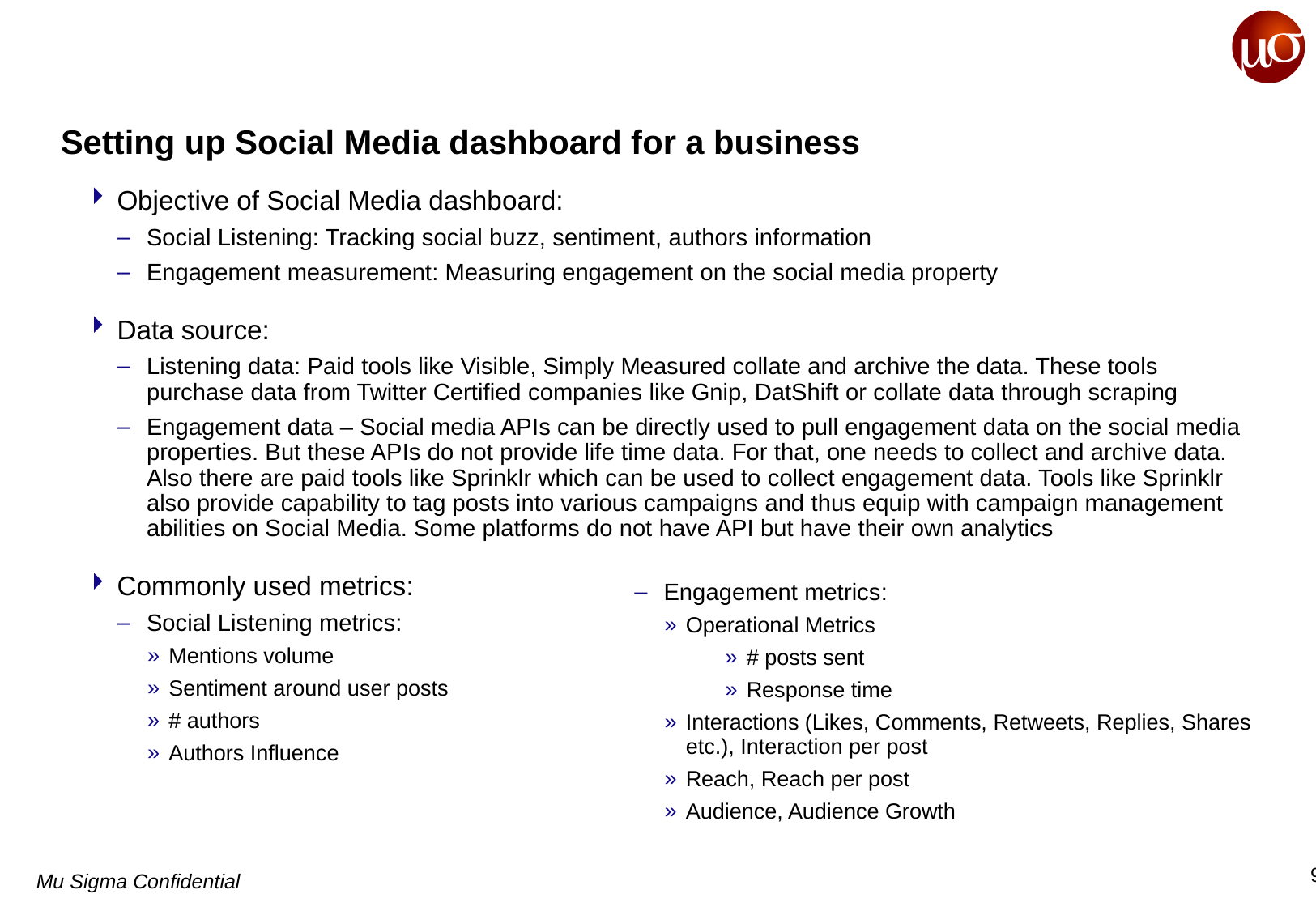

# Setting up Social Media dashboard for a business
Objective of Social Media dashboard:
Social Listening: Tracking social buzz, sentiment, authors information
Engagement measurement: Measuring engagement on the social media property
Data source:
Listening data: Paid tools like Visible, Simply Measured collate and archive the data. These tools purchase data from Twitter Certified companies like Gnip, DatShift or collate data through scraping
Engagement data – Social media APIs can be directly used to pull engagement data on the social media properties. But these APIs do not provide life time data. For that, one needs to collect and archive data. Also there are paid tools like Sprinklr which can be used to collect engagement data. Tools like Sprinklr also provide capability to tag posts into various campaigns and thus equip with campaign management abilities on Social Media. Some platforms do not have API but have their own analytics
Commonly used metrics:
Social Listening metrics:
Mentions volume
Sentiment around user posts
# authors
Authors Influence

Engagement metrics:
Operational Metrics
# posts sent
Response time
Interactions (Likes, Comments, Retweets, Replies, Shares etc.), Interaction per post
Reach, Reach per post
Audience, Audience Growth